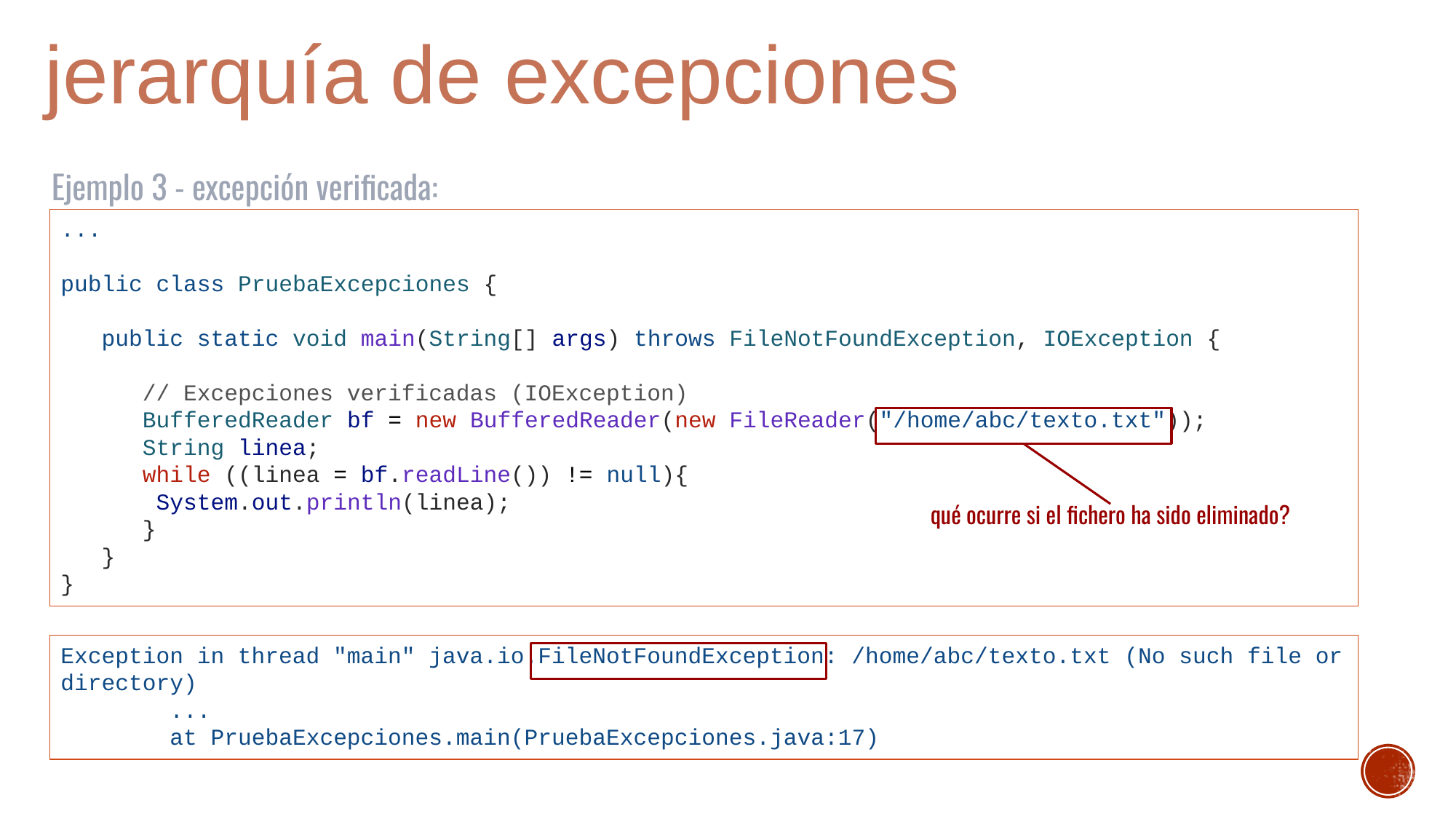

jerarquía de excepciones
# Ejemplo 3 - excepción verificada:
...

public class PruebaExcepciones {

   public static void main(String[] args) throws FileNotFoundException, IOException {

      // Excepciones verificadas (IOException)
      BufferedReader bf = new BufferedReader(new FileReader("/home/abc/texto.txt"));
      String linea;
      while ((linea = bf.readLine()) != null){
       System.out.println(linea);
      }
   }
}

qué ocurre si el fichero ha sido eliminado?
Exception in thread "main" java.io.FileNotFoundException: /home/abc/texto.txt (No such file or directory)
        ...
        at PruebaExcepciones.main(PruebaExcepciones.java:17)